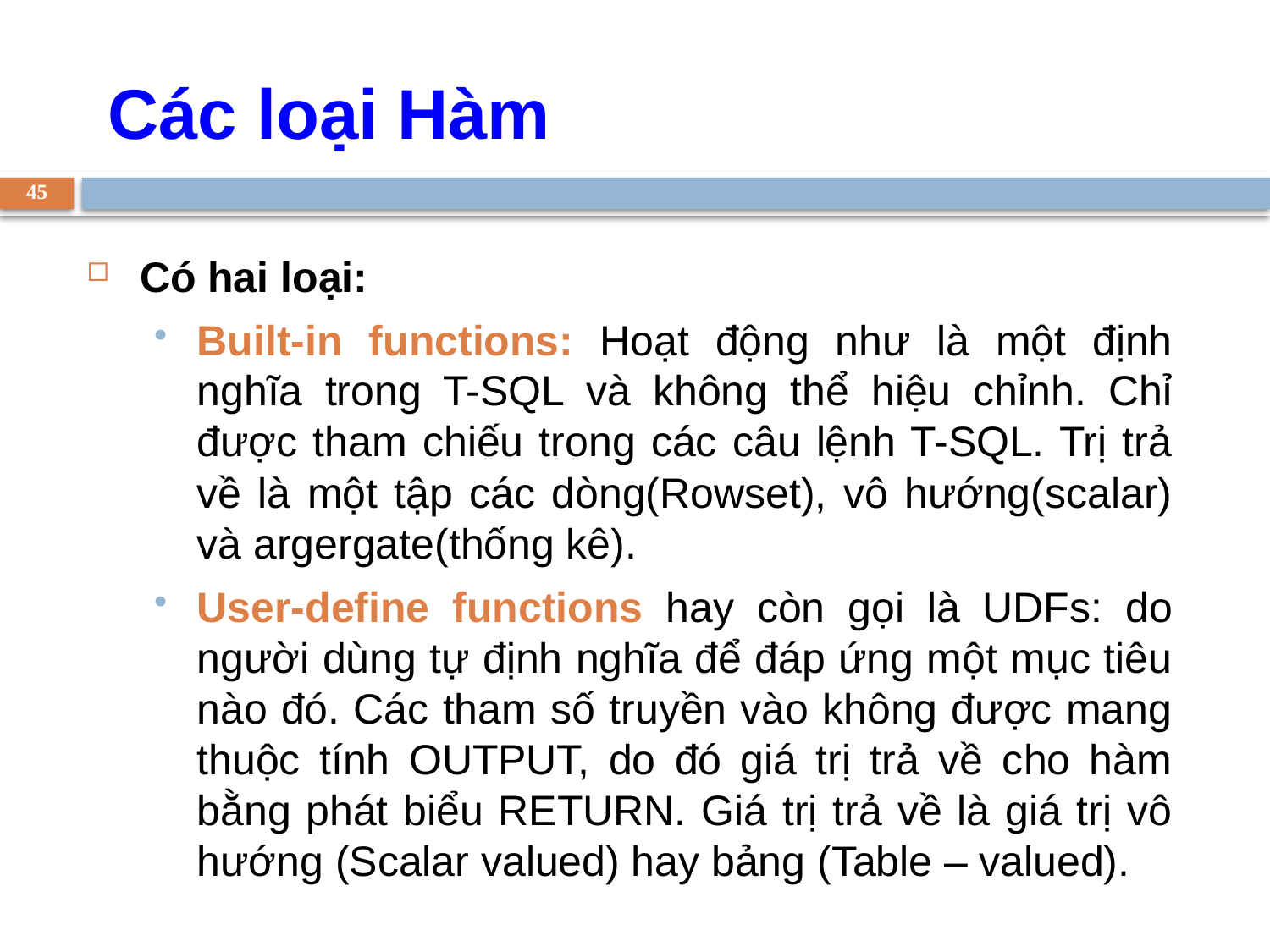

Các loại Hàm
45
Có hai loại:
Built-in functions: Hoạt động như là một định nghĩa trong T-SQL và không thể hiệu chỉnh. Chỉ được tham chiếu trong các câu lệnh T-SQL. Trị trả về là một tập các dòng(Rowset), vô hướng(scalar) và argergate(thống kê).
User-define functions hay còn gọi là UDFs: do người dùng tự định nghĩa để đáp ứng một mục tiêu nào đó. Các tham số truyền vào không được mang thuộc tính OUTPUT, do đó giá trị trả về cho hàm bằng phát biểu RETURN. Giá trị trả về là giá trị vô hướng (Scalar valued) hay bảng (Table – valued).